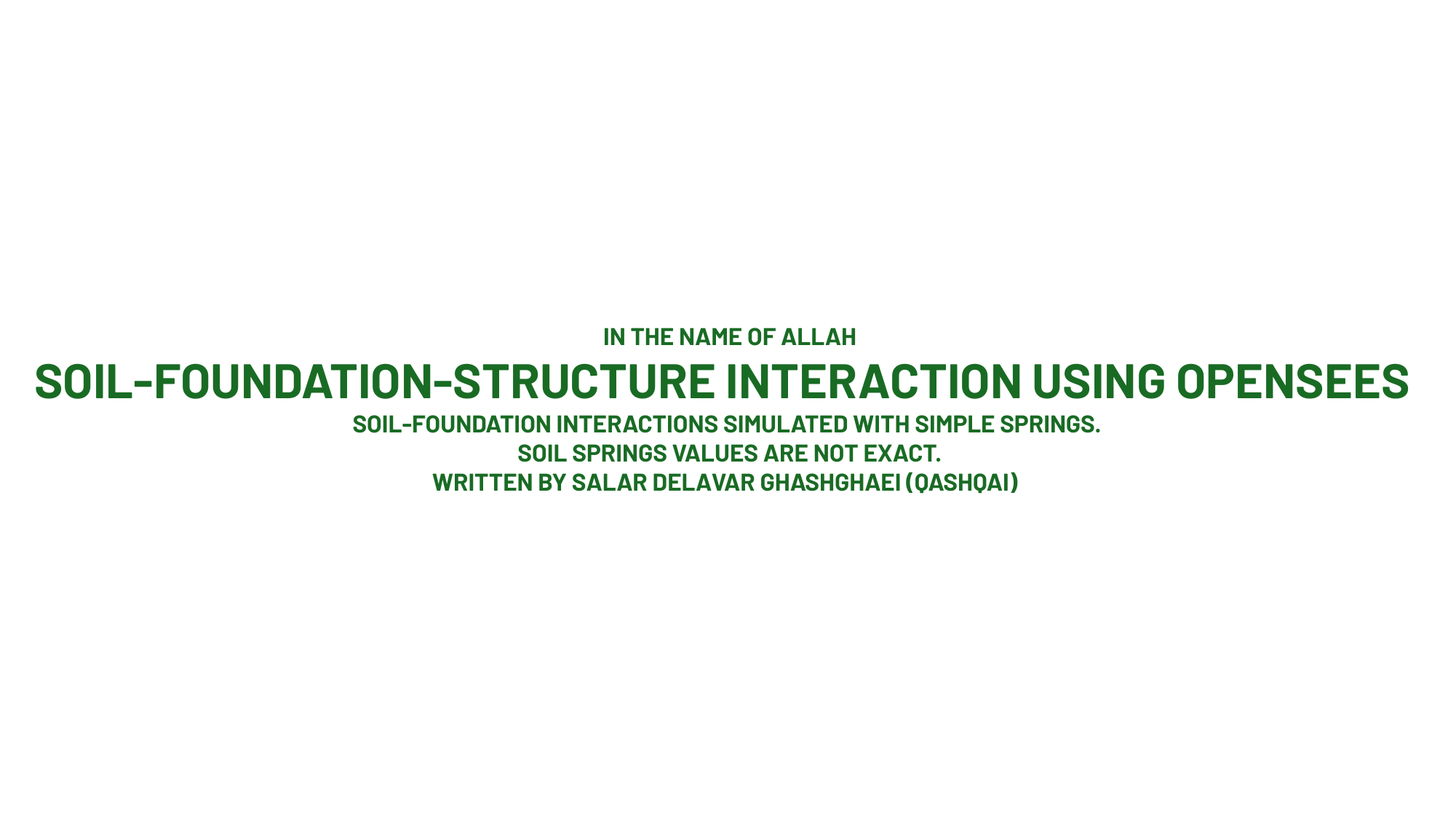

IN THE NAME OF ALLAH
SOIL-FOUNDATION-STRUCTURE INTERACTION USING OPENSEES
SOIL-FOUNDATION INTERACTIONS SIMULATED WITH SIMPLE SPRINGS.
 SOIL SPRINGS VALUES ARE NOT EXACT.
WRITTEN BY SALAR DELAVAR GHASHGHAEI (QASHQAI)